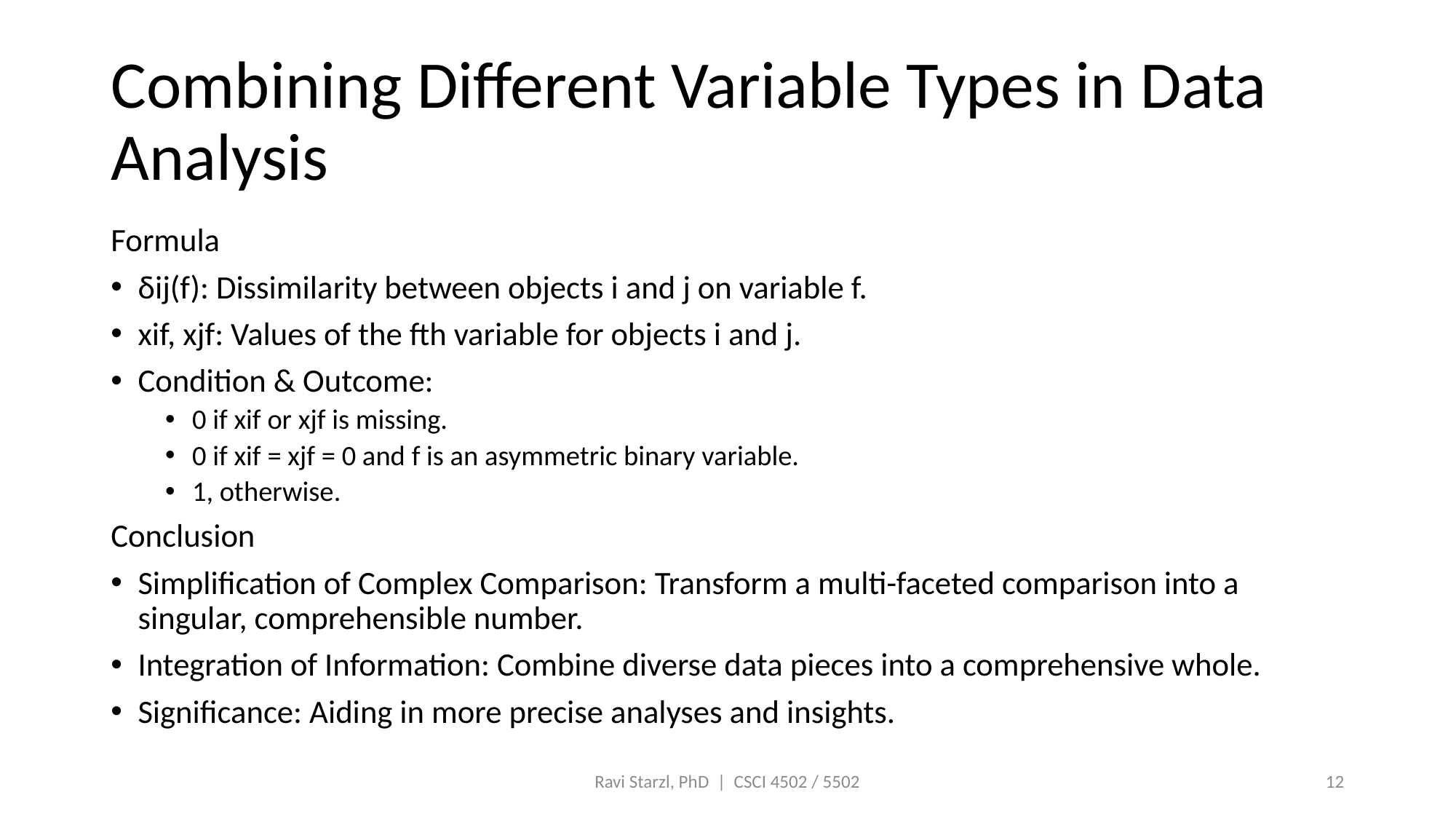

# Combining Different Variable Types in Data Analysis
Formula
δij(f): Dissimilarity between objects i and j on variable f.
xif, xjf: Values of the fth variable for objects i and j.
Condition & Outcome:
0 if xif or xjf is missing.
0 if xif = xjf = 0 and f is an asymmetric binary variable.
1, otherwise.
Conclusion
Simplification of Complex Comparison: Transform a multi-faceted comparison into a singular, comprehensible number.
Integration of Information: Combine diverse data pieces into a comprehensive whole.
Significance: Aiding in more precise analyses and insights.
Ravi Starzl, PhD  |  CSCI 4502 / 5502
12